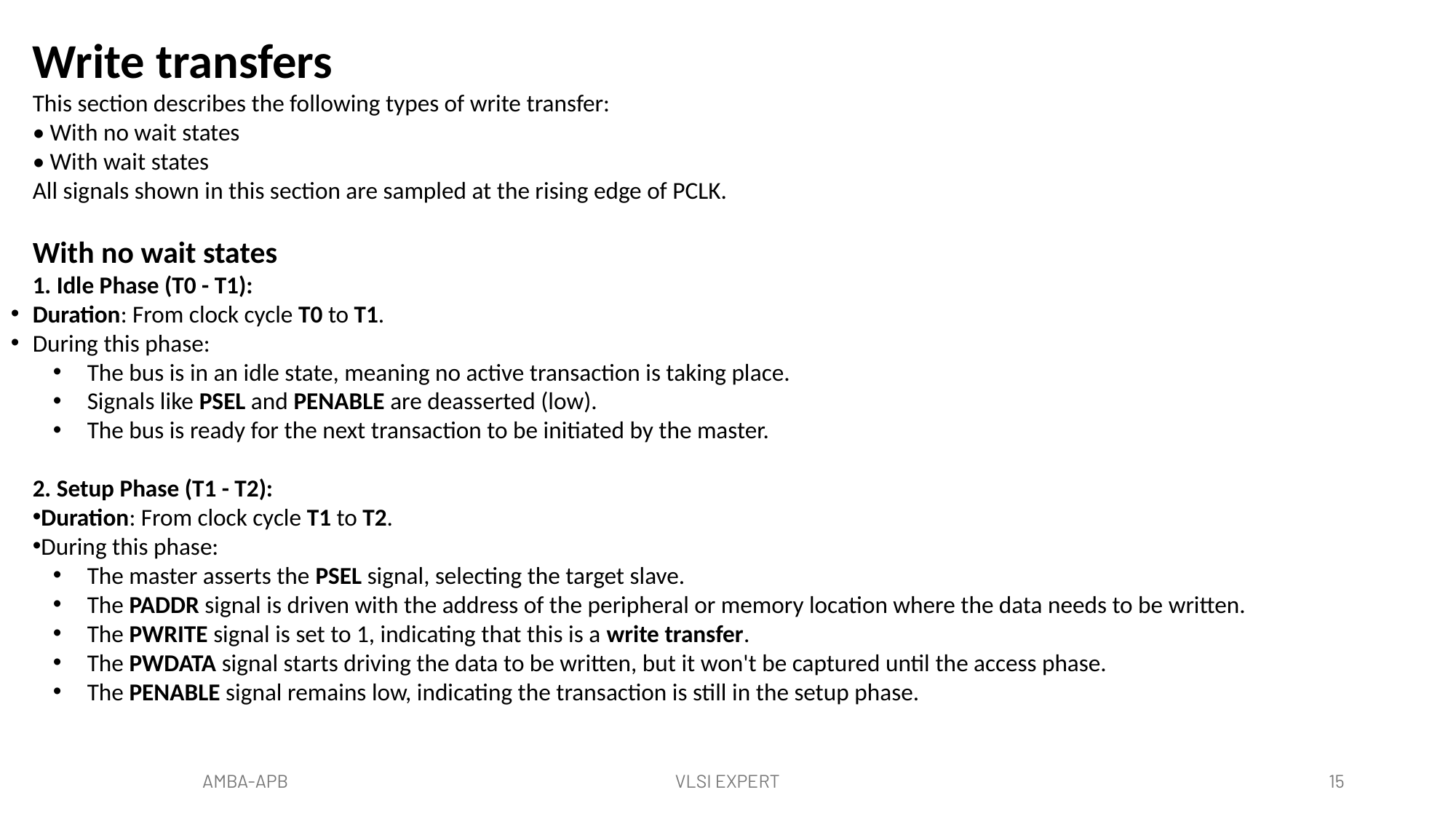

Write transfers
This section describes the following types of write transfer:
• With no wait states
• With wait states
All signals shown in this section are sampled at the rising edge of PCLK.

With no wait states
1. Idle Phase (T0 - T1):
Duration: From clock cycle T0 to T1.
During this phase:
The bus is in an idle state, meaning no active transaction is taking place.
Signals like PSEL and PENABLE are deasserted (low).
The bus is ready for the next transaction to be initiated by the master.

2. Setup Phase (T1 - T2):
Duration: From clock cycle T1 to T2.
During this phase:
The master asserts the PSEL signal, selecting the target slave.
The PADDR signal is driven with the address of the peripheral or memory location where the data needs to be written.
The PWRITE signal is set to 1, indicating that this is a write transfer.
The PWDATA signal starts driving the data to be written, but it won't be captured until the access phase.
The PENABLE signal remains low, indicating the transaction is still in the setup phase.
VLSI EXPERT
15
AMBA-APB